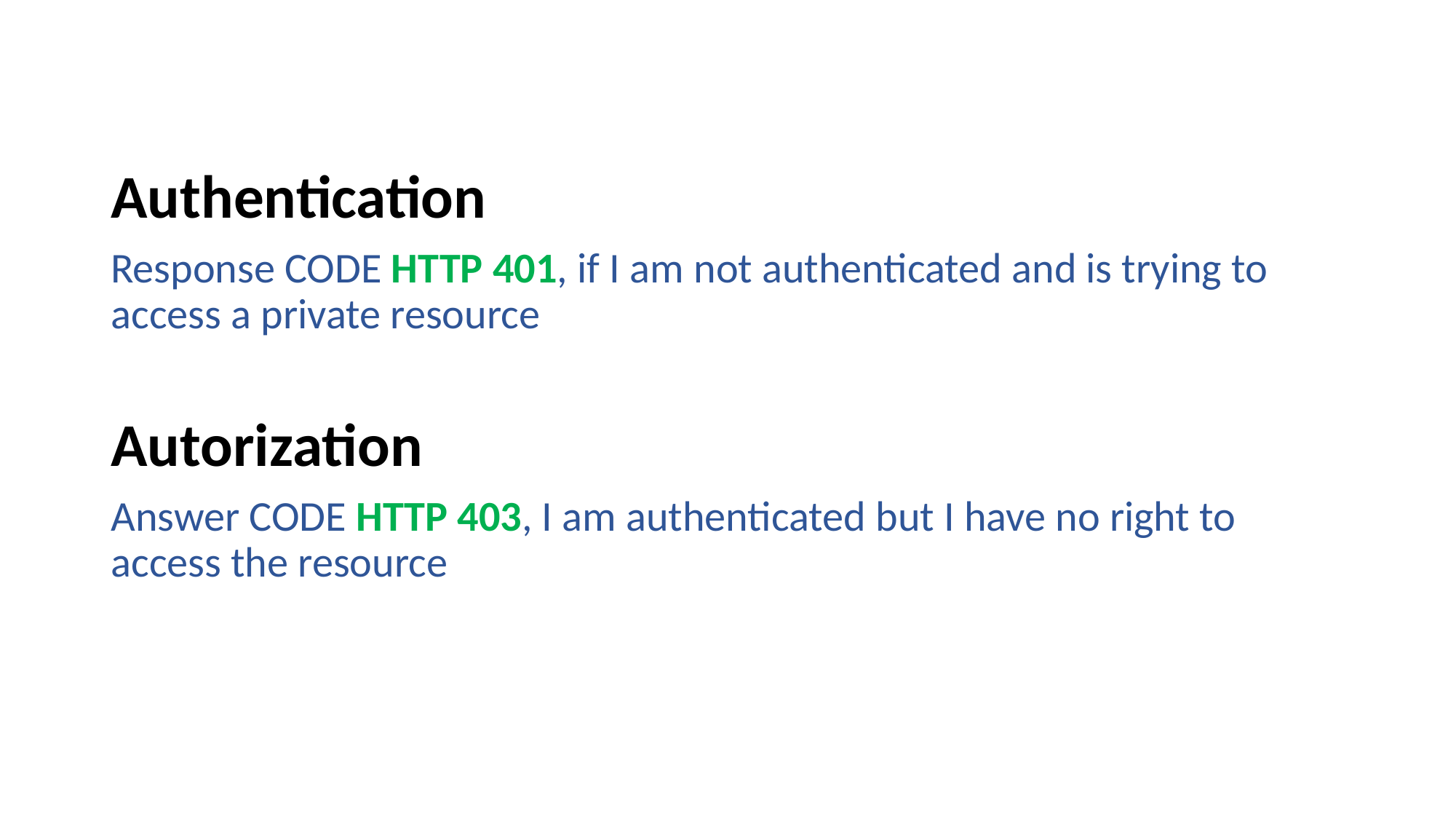

#
Authentication
Response CODE HTTP 401, if I am not authenticated and is trying to access a private resource

Autorization
Answer CODE HTTP 403, I am authenticated but I have no right to access the resource